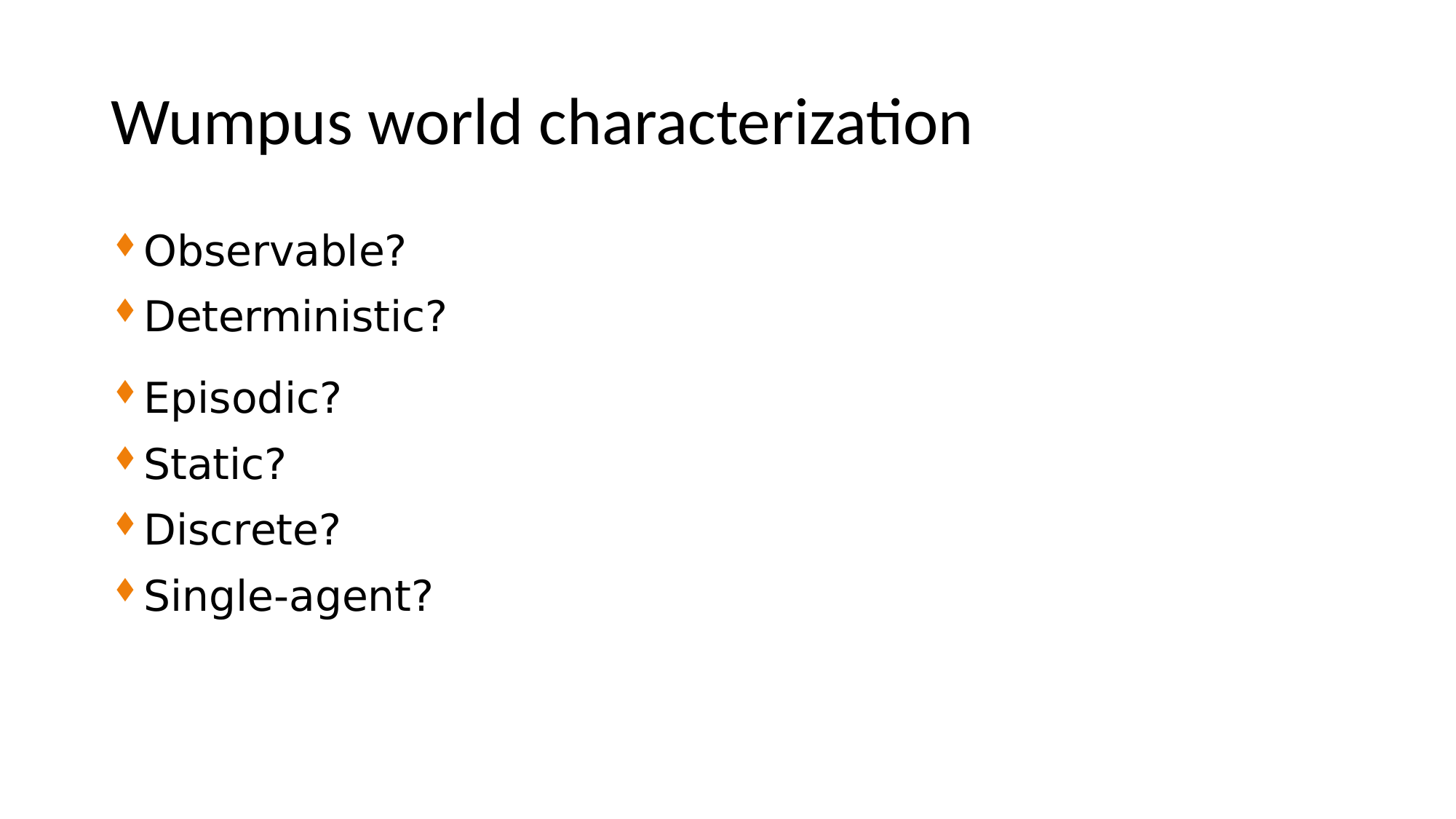

# Wumpus world characterization
Observable?
Deterministic?

Episodic?
Static?
Discrete?
Single-agent?